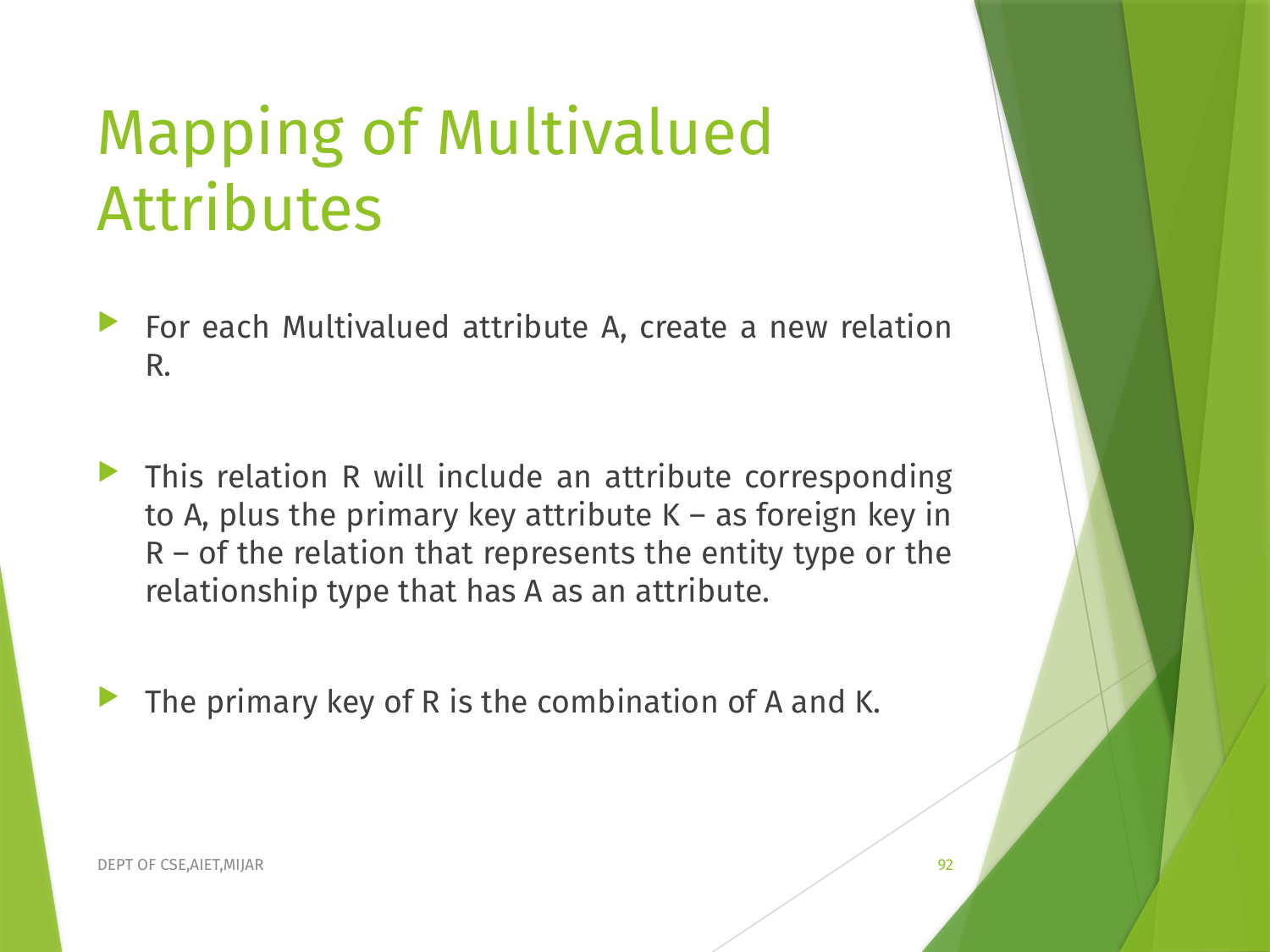

# Mapping of Multivalued Attributes
For each Multivalued attribute A, create a new relation R.

This relation R will include an attribute corresponding to A, plus the primary key attribute K – as foreign key in R – of the relation that represents the entity type or the relationship type that has A as an attribute.

The primary key of R is the combination of A and K.
DEPT OF CSE,AIET,MIJAR
92